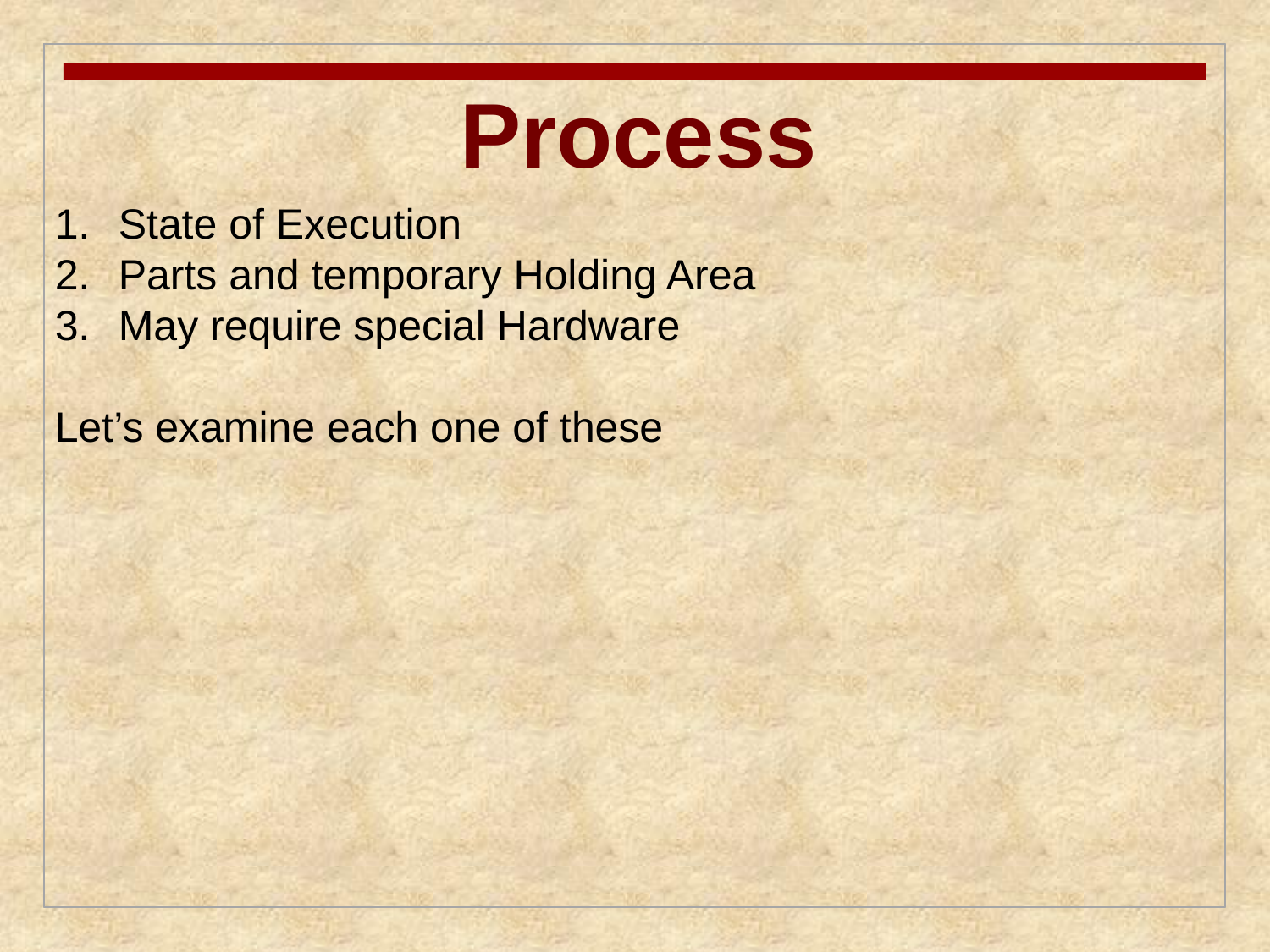

Process
State of Execution
Parts and temporary Holding Area
May require special Hardware

Let’s examine each one of these